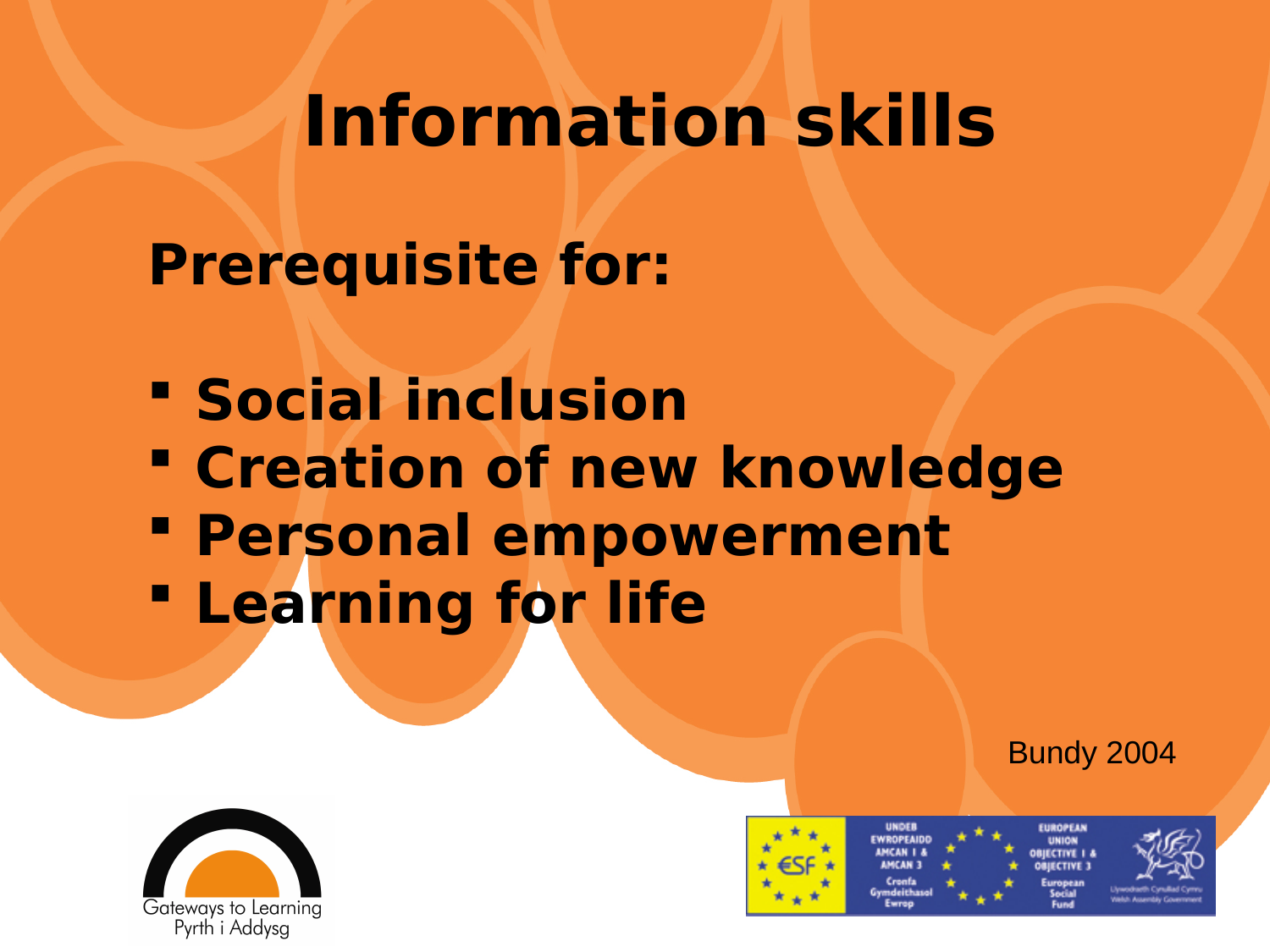

# Information skills
Prerequisite for:

Social inclusion
Creation of new knowledge
Personal empowerment
Learning for life
Bundy 2004